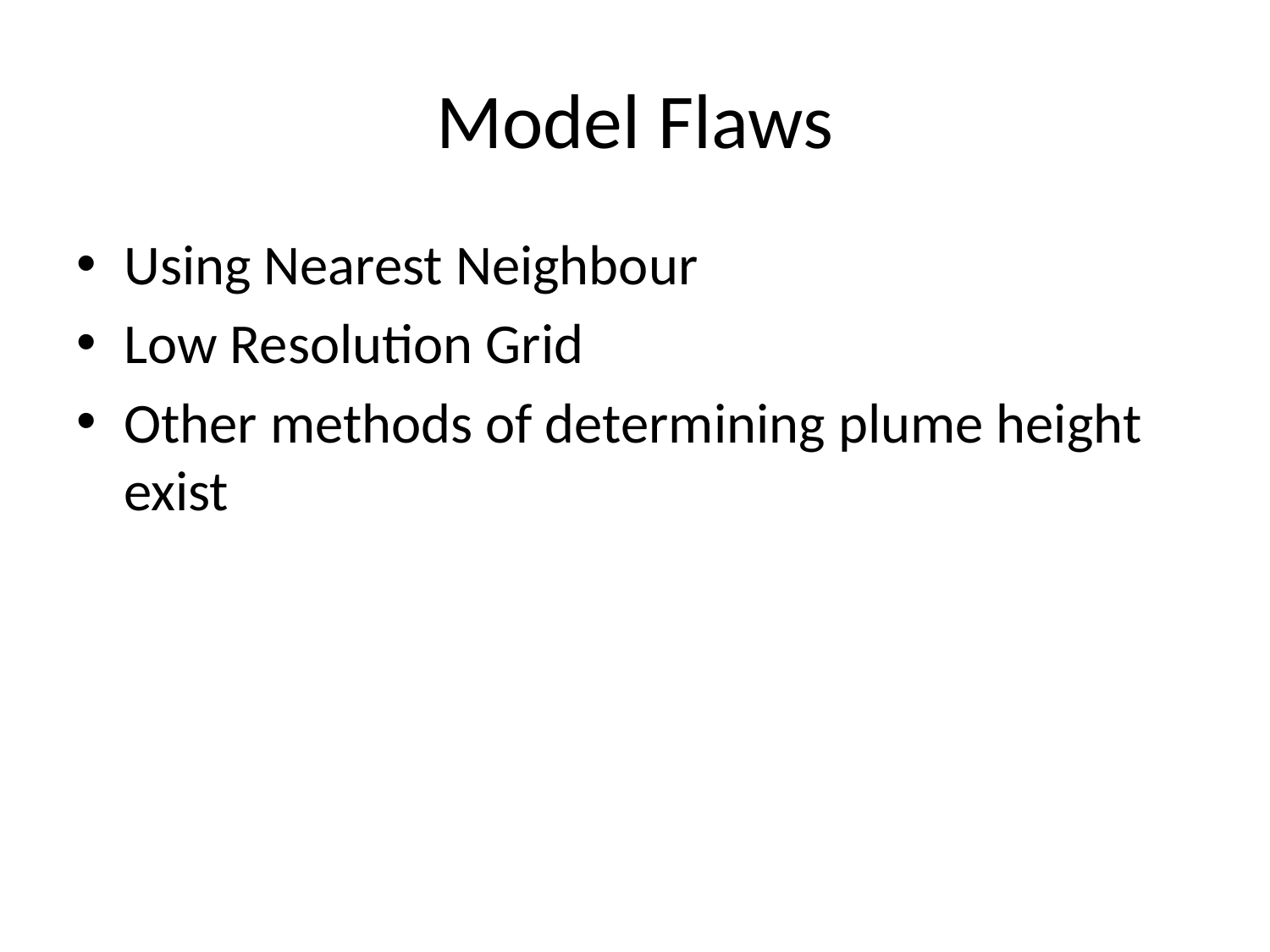

# Model Flaws
Using Nearest Neighbour
Low Resolution Grid
Other methods of determining plume height exist